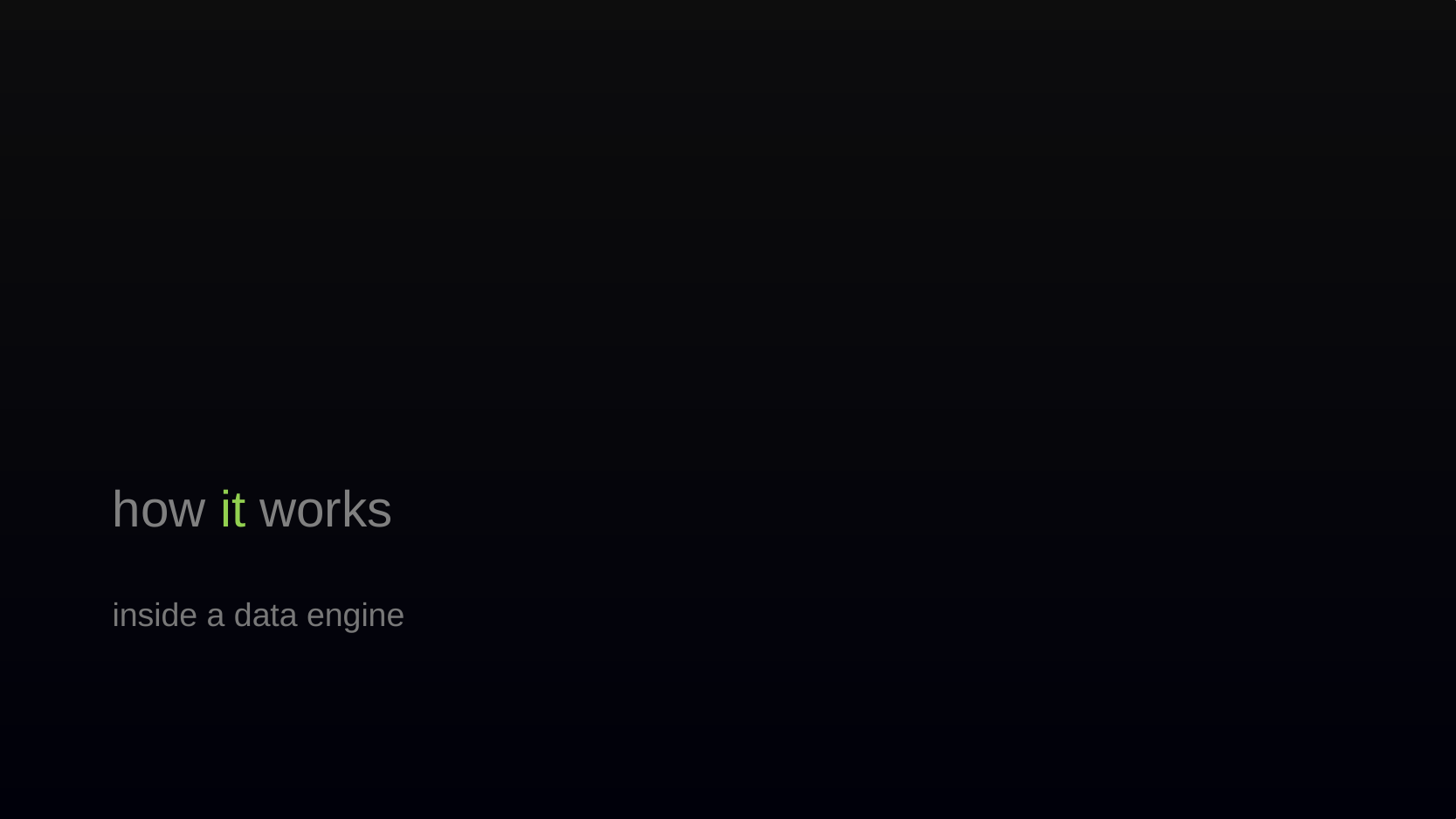

# how it works
inside a data engine